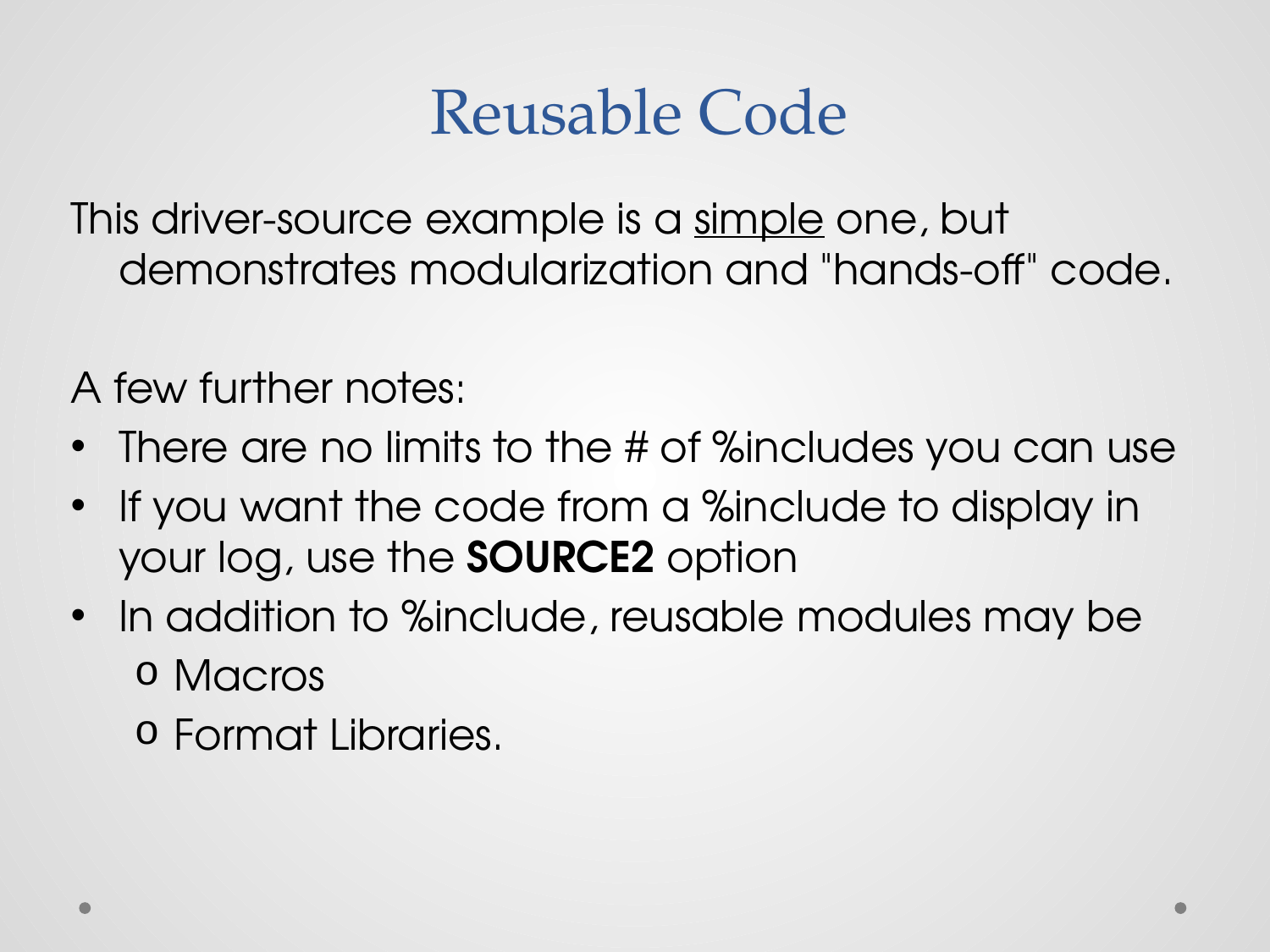

# Reusable Code
This driver-source example is a simple one, but demonstrates modularization and "hands-off" code.

A few further notes:
There are no limits to the # of %includes you can use
If you want the code from a %include to display in your log, use the SOURCE2 option
In addition to %include, reusable modules may be
Macros
Format Libraries.